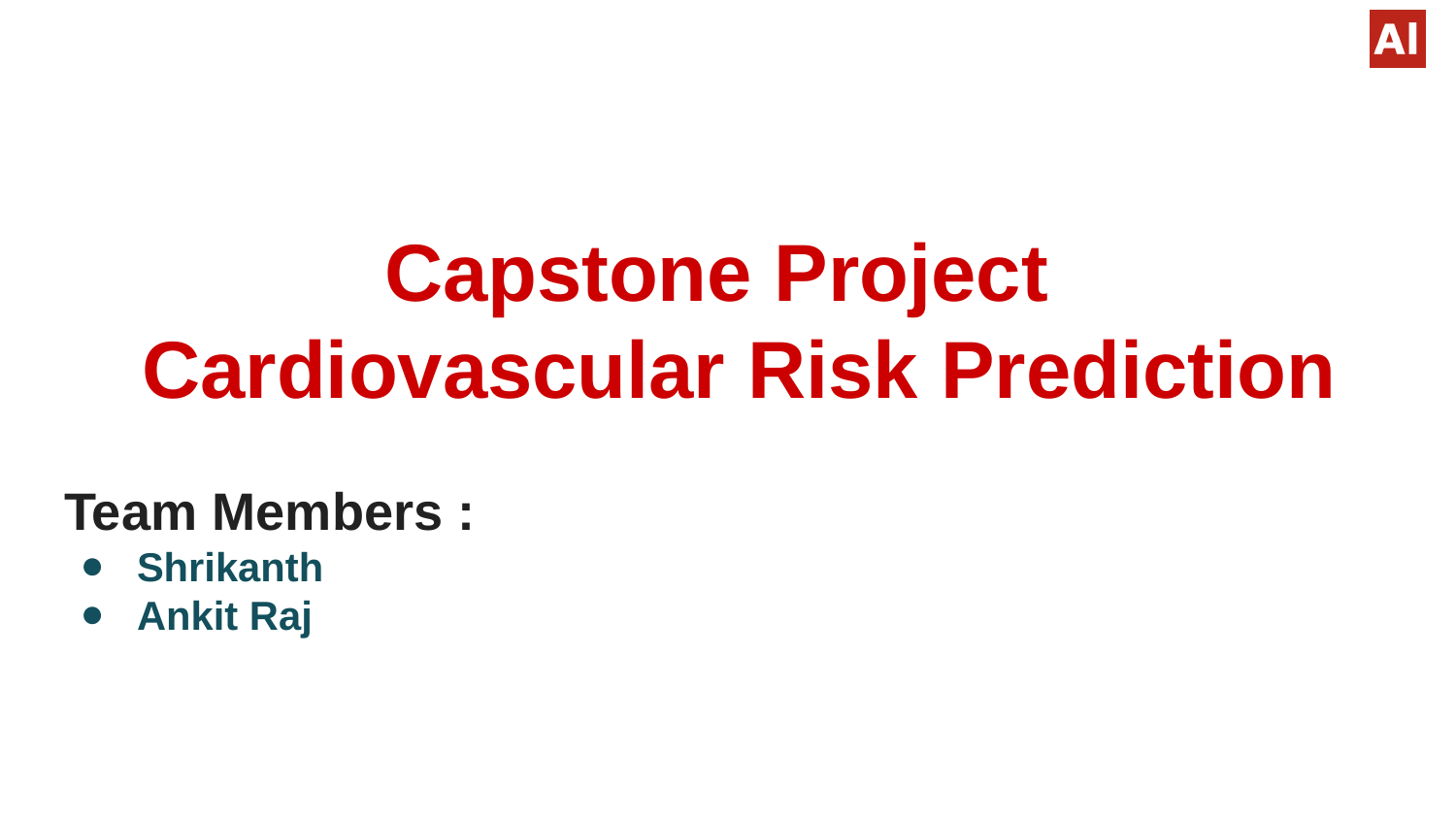

# Capstone Project
 Cardiovascular Risk Prediction

Team Members :
Shrikanth
Ankit Raj